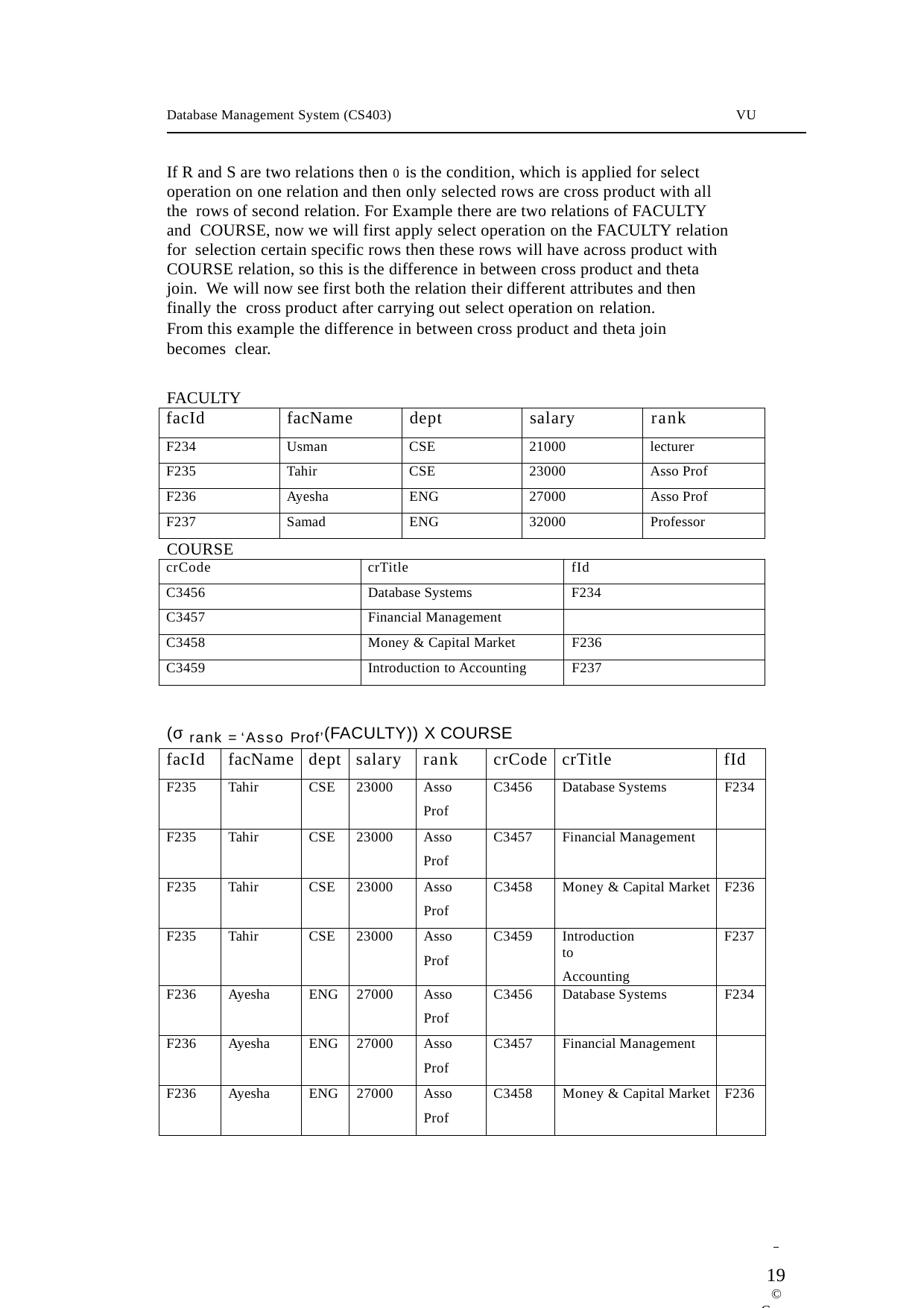

Database Management System (CS403)
VU

If R and S are two relations then 0 is the condition, which is applied for select
operation on one relation and then only selected rows are cross product with all the  rows of second relation. For Example there are two relations of FACULTY and  COURSE, now we will first apply select operation on the FACULTY relation for  selection certain specific rows then these rows will have across product with  COURSE relation, so this is the difference in between cross product and theta join.  We will now see first both the relation their different attributes and then finally the  cross product after carrying out select operation on relation.
From this example the difference in between cross product and theta join becomes  clear.

FACULTY
| facId | facName | dept | salary | rank |
| --- | --- | --- | --- | --- |
| F234 | Usman | CSE | 21000 | lecturer |
| F235 | Tahir | CSE | 23000 | Asso Prof |
| F236 | Ayesha | ENG | 27000 | Asso Prof |
| F237 | Samad | ENG | 32000 | Professor |
COURSE
| crCode | crTitle | fId |
| --- | --- | --- |
| C3456 | Database Systems | F234 |
| C3457 | Financial Management |  |
| C3458 | Money & Capital Market | F236 |
| C3459 | Introduction to Accounting | F237 |
(σ rank = ‘Asso Prof’(FACULTY)) X COURSE
| facId | facName | dept | salary | rank | crCode | crTitle | fId |
| --- | --- | --- | --- | --- | --- | --- | --- |
| F235 | Tahir | CSE | 23000 | Asso Prof | C3456 | Database Systems | F234 |
| F235 | Tahir | CSE | 23000 | Asso Prof | C3457 | Financial Management |  |
| F235 | Tahir | CSE | 23000 | Asso Prof | C3458 | Money & Capital Market | F236 |
| F235 | Tahir | CSE | 23000 | Asso Prof | C3459 | Introduction to Accounting | F237 |
| F236 | Ayesha | ENG | 27000 | Asso Prof | C3456 | Database Systems | F234 |
| F236 | Ayesha | ENG | 27000 | Asso Prof | C3457 | Financial Management |  |
| F236 | Ayesha | ENG | 27000 | Asso Prof | C3458 | Money & Capital Market | F236 |
 	19
© Copyright Virtual University of Pakistan